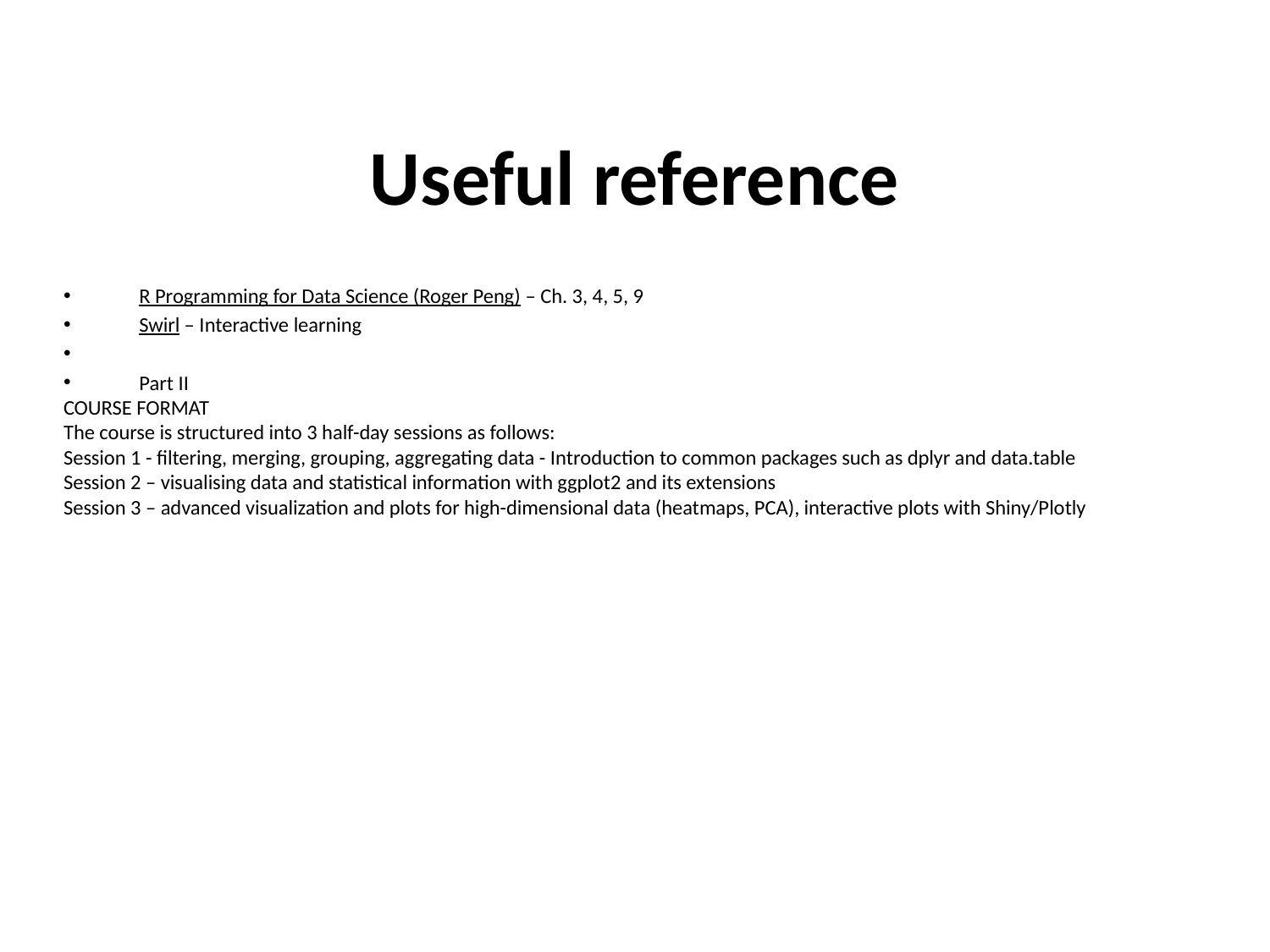

Useful reference
R Programming for Data Science (Roger Peng) – Ch. 3, 4, 5, 9
Swirl – Interactive learning

Part II
COURSE FORMAT
The course is structured into 3 half-day sessions as follows:
Session 1 - filtering, merging, grouping, aggregating data - Introduction to common packages such as dplyr and data.table
Session 2 – visualising data and statistical information with ggplot2 and its extensions
Session 3 – advanced visualization and plots for high-dimensional data (heatmaps, PCA), interactive plots with Shiny/Plotly